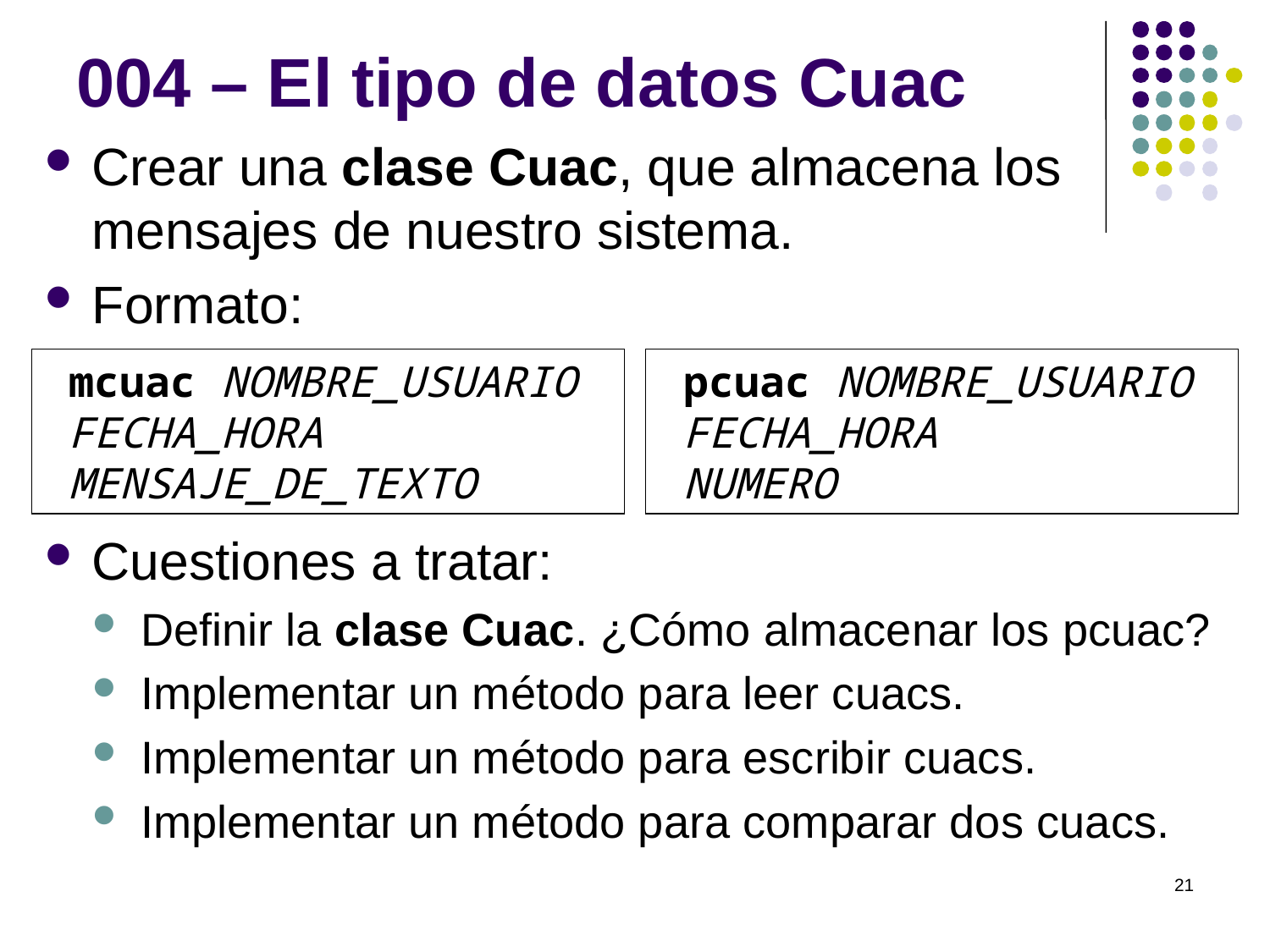

# 004 – El tipo de datos Cuac
Crear una clase Cuac, que almacena los mensajes de nuestro sistema.
Formato:

Cuestiones a tratar:
Definir la clase Cuac. ¿Cómo almacenar los pcuac?
Implementar un método para leer cuacs.
Implementar un método para escribir cuacs.
Implementar un método para comparar dos cuacs.
mcuac NOMBRE_USUARIO
FECHA_HORA
MENSAJE_DE_TEXTO
pcuac NOMBRE_USUARIO
FECHA_HORA
NUMERO
21